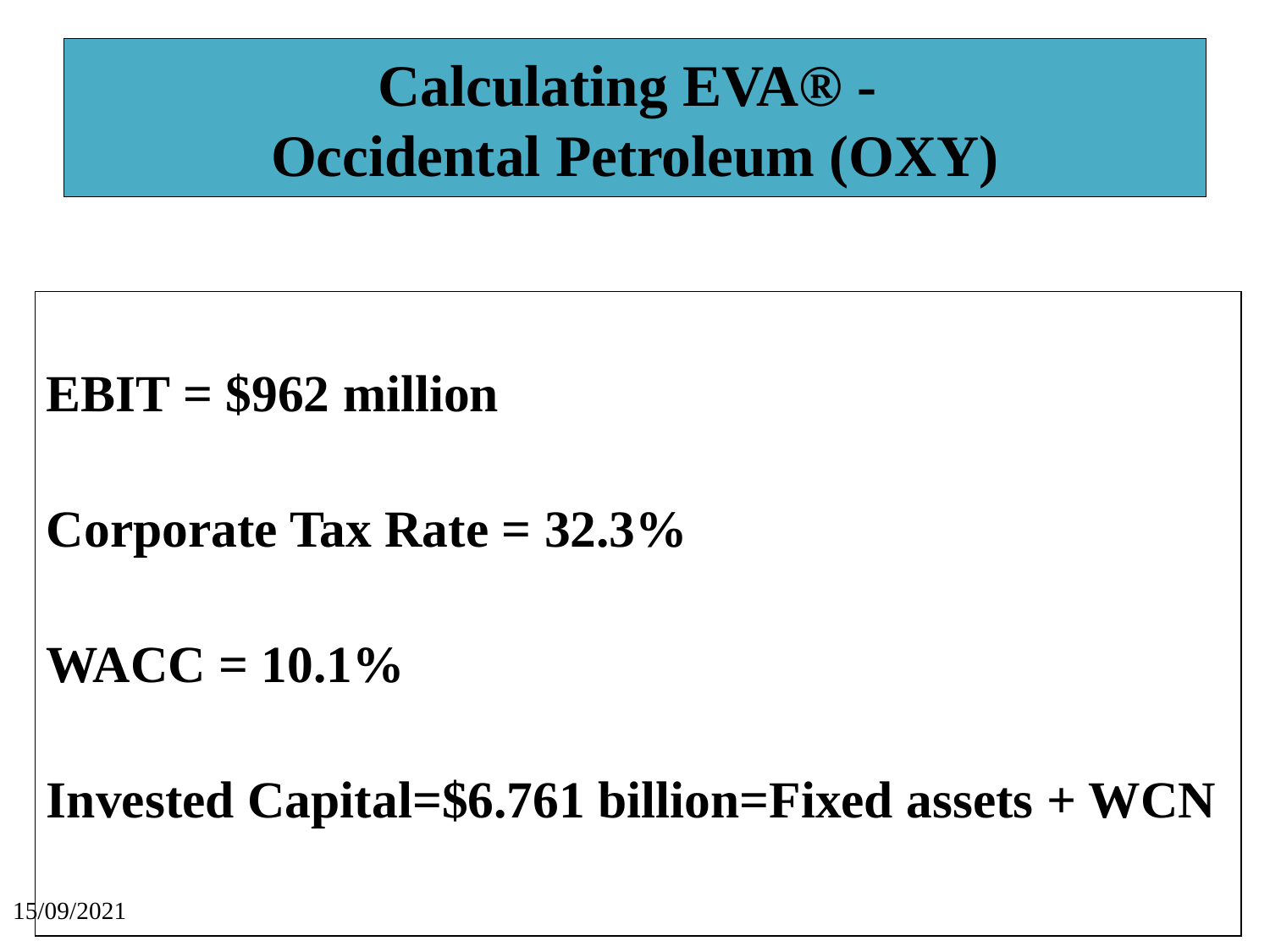

# Calculating EVA® - Occidental Petroleum (OXY)
EBIT = $962 million
Corporate Tax Rate = 32.3%
WACC = 10.1%
Invested Capital=$6.761 billion=Fixed assets + WCN
15/09/2021